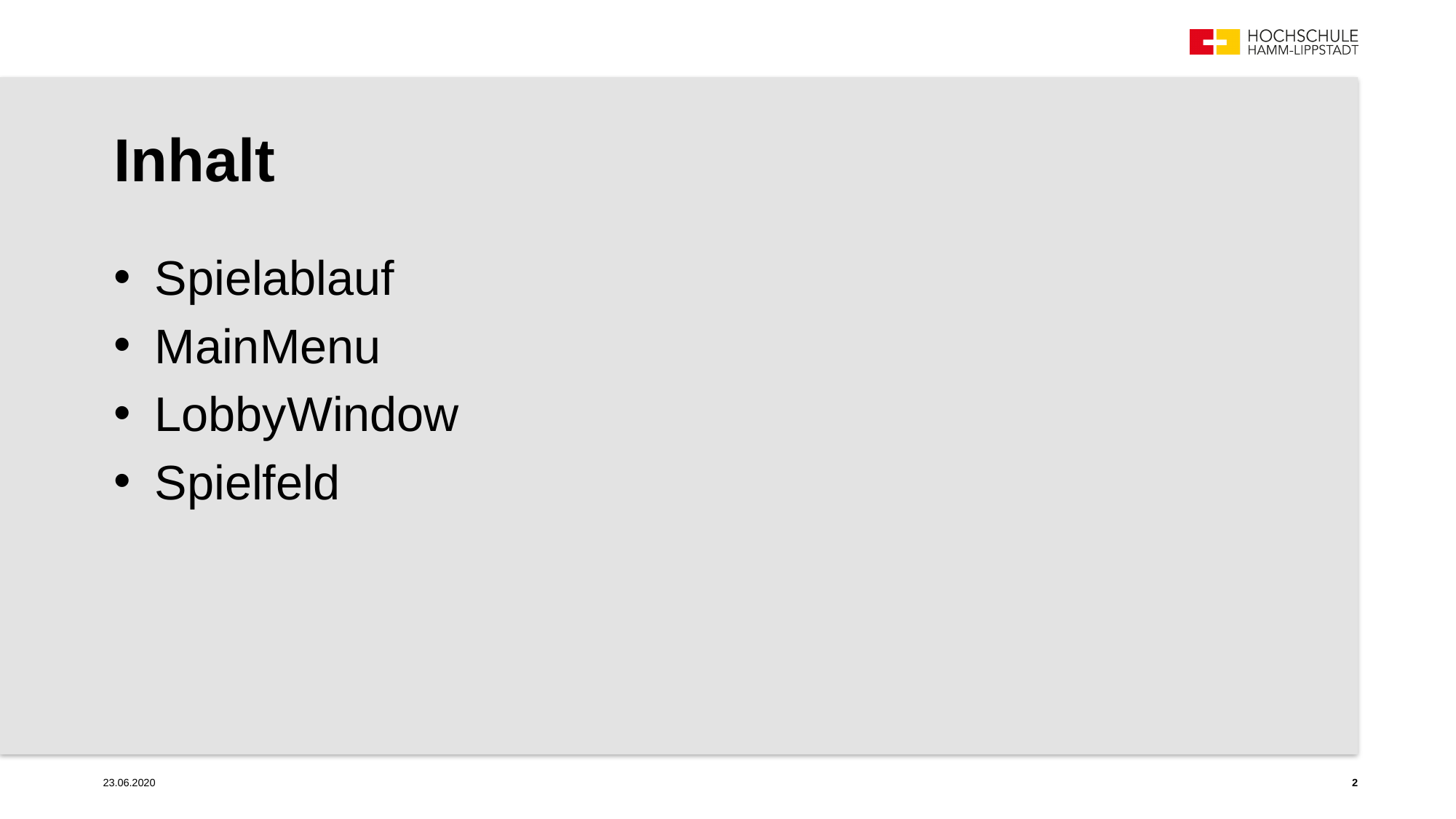

# Inhalt
Spielablauf
MainMenu
LobbyWindow
Spielfeld
23.06.2020

2